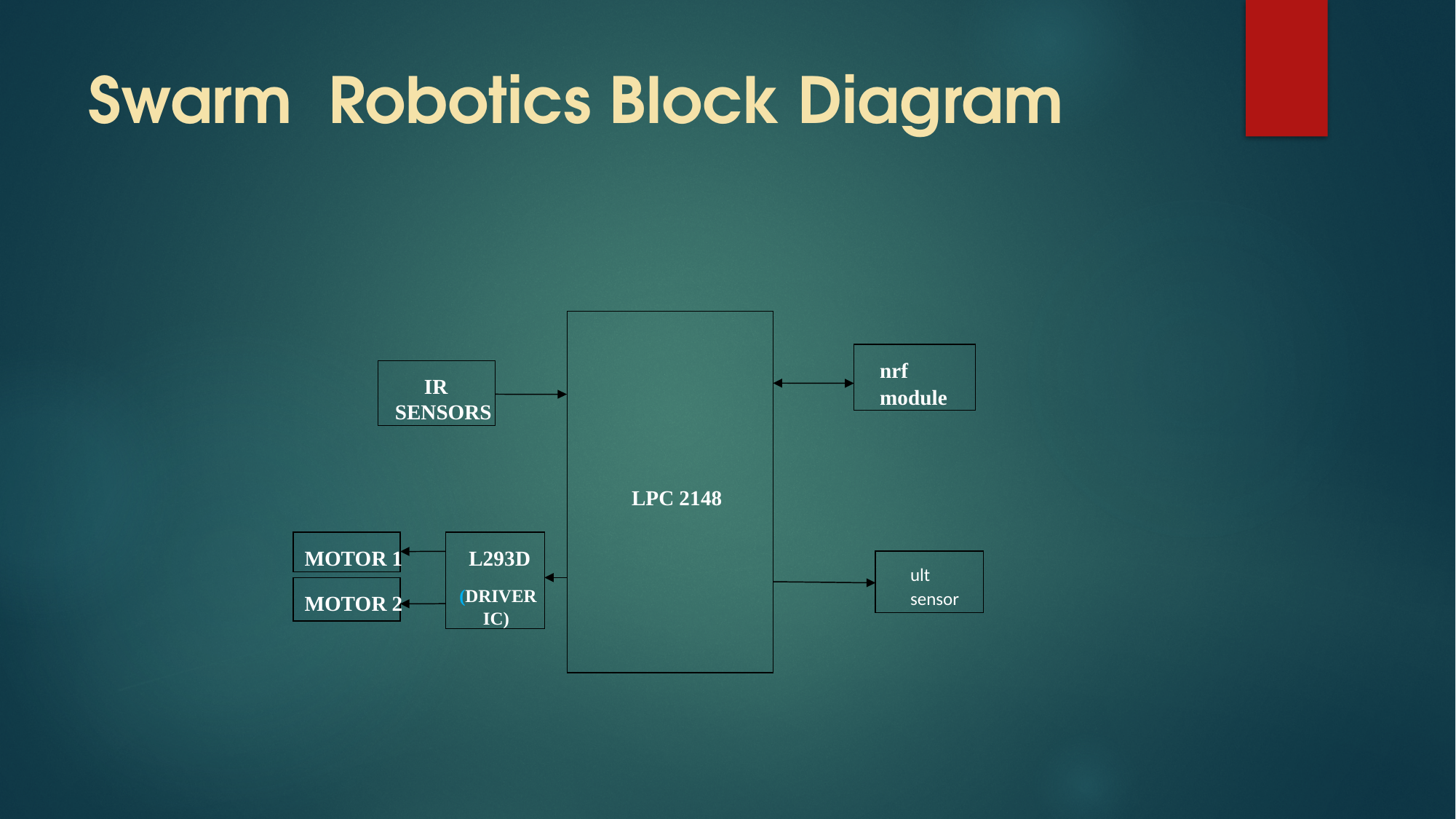

# Swarm  Robotics Block Diagram

nrf module

IR

SENSORS

LPC 2148

MOTOR 1
L293D

ult sensor

(
DRIVER
MOTOR 2

IC)